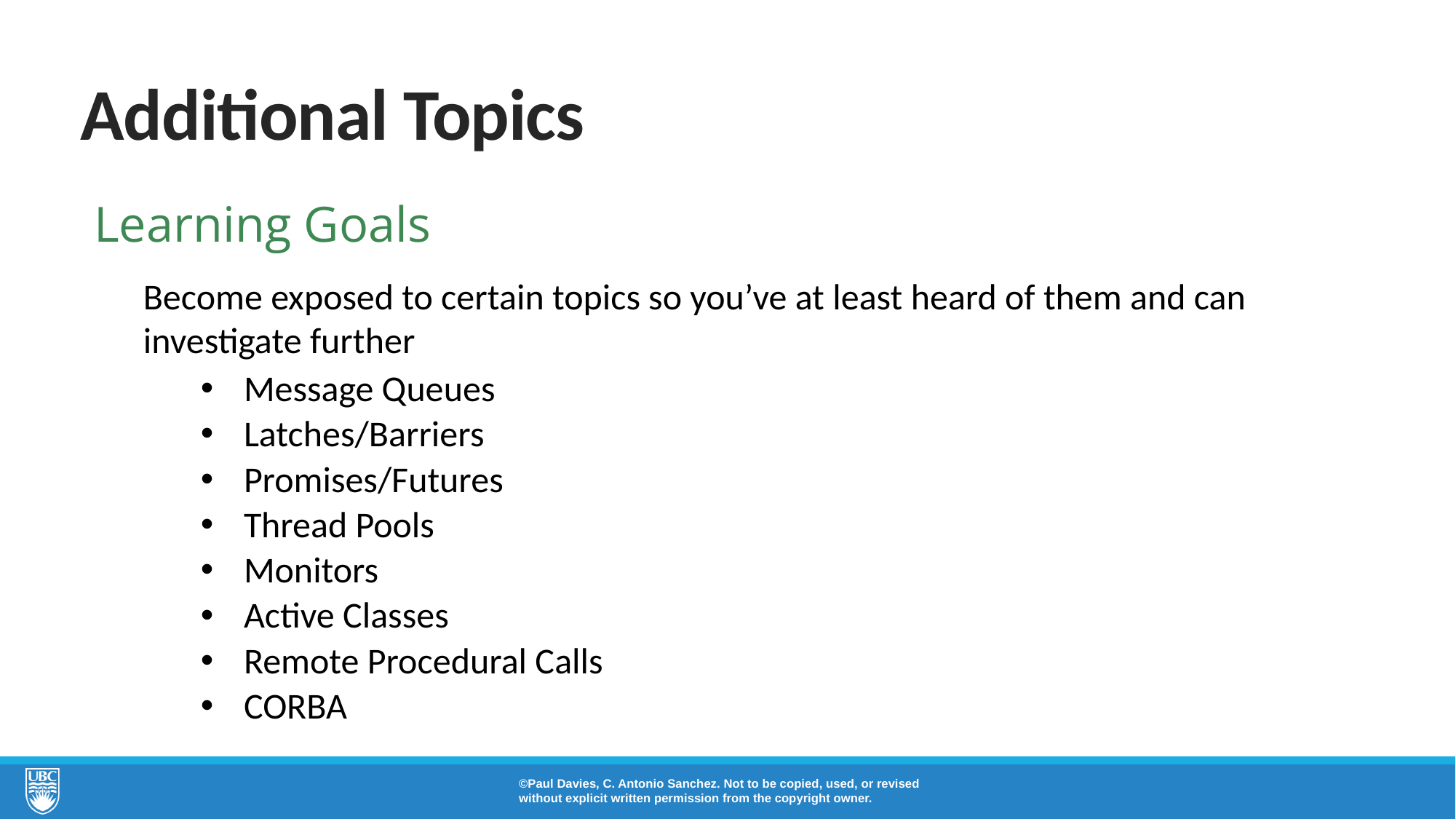

# Additional Topics
Learning Goals
Become exposed to certain topics so you’ve at least heard of them and can investigate further
Message Queues
Latches/Barriers
Promises/Futures
Thread Pools
Monitors
Active Classes
Remote Procedural Calls
CORBA

©Paul Davies, C. Antonio Sanchez. Not to be copied, used, or revised without explicit written permission from the copyright owner.